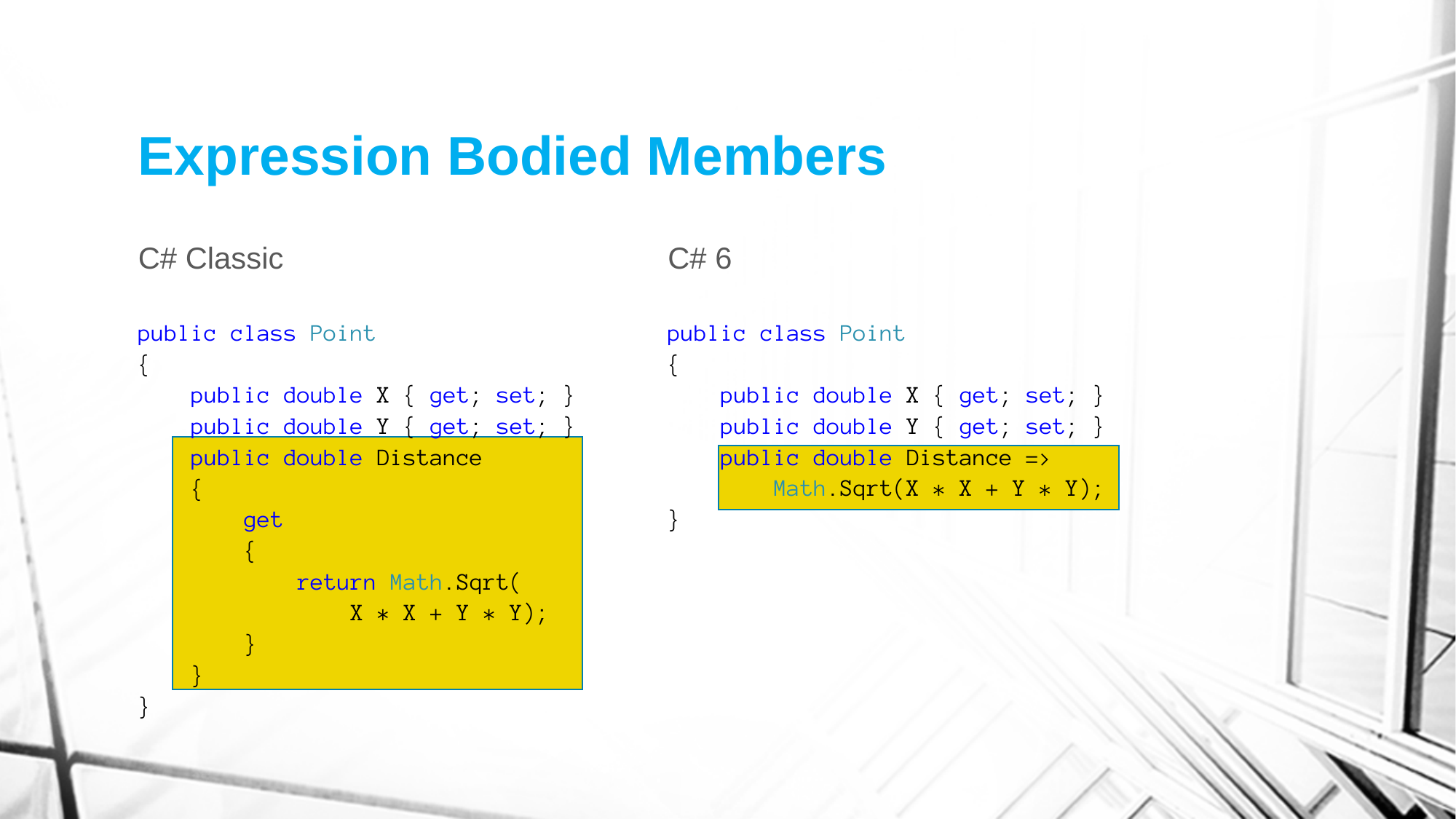

# Expression Bodied Members
C# Classic
C# 6
public class Point
{
    public double X { get; set; }
    public double Y { get; set; }
    public double Distance
    {
        get
        {
            return Math.Sqrt(
                X * X + Y * Y);
        }
    }
}
public class Point
{
    public double X { get; set; }
    public double Y { get; set; }
    public double Distance =>
        Math.Sqrt(X * X + Y * Y);
}